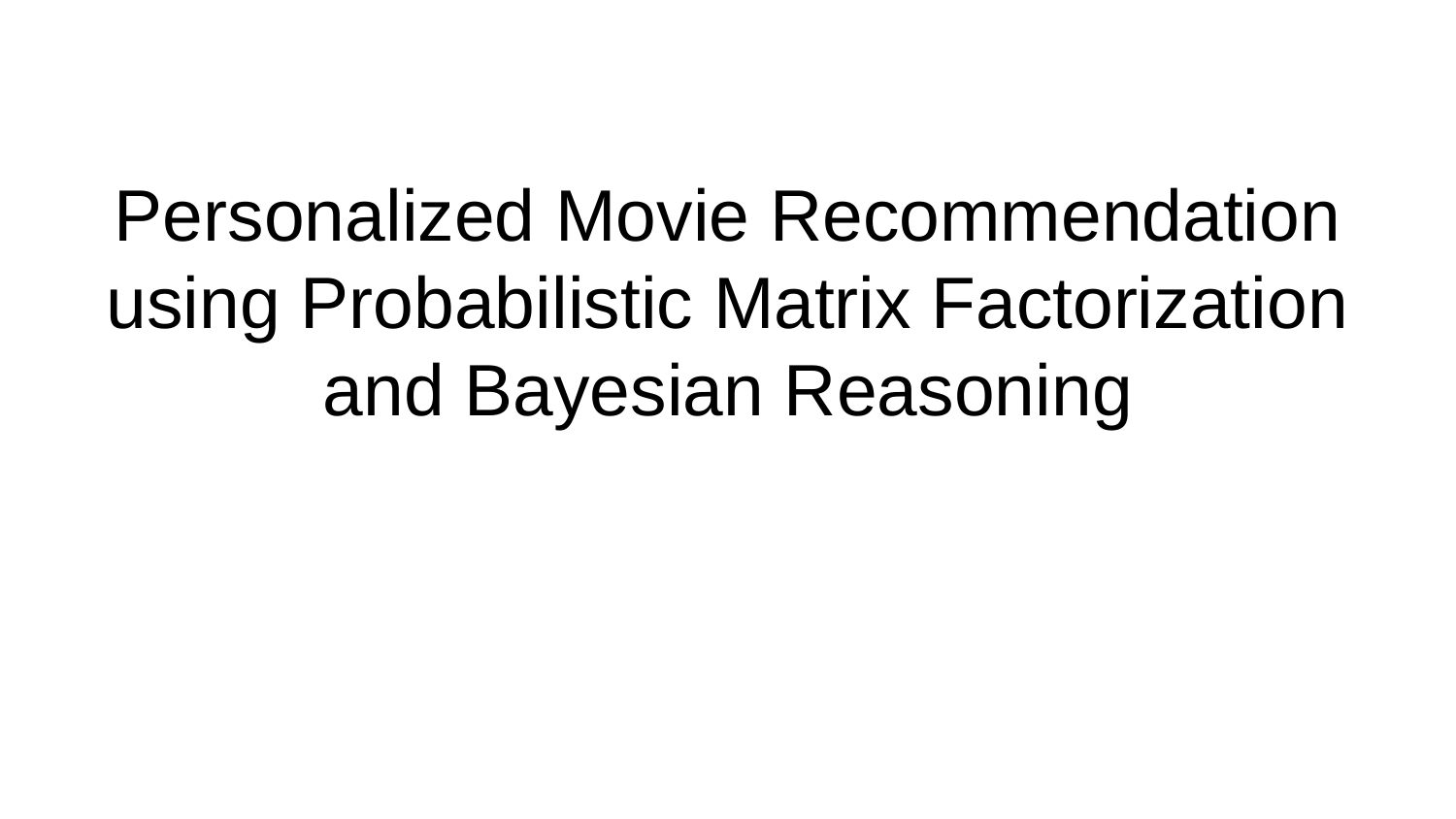

# Personalized Movie Recommendation using Probabilistic Matrix Factorization and Bayesian Reasoning